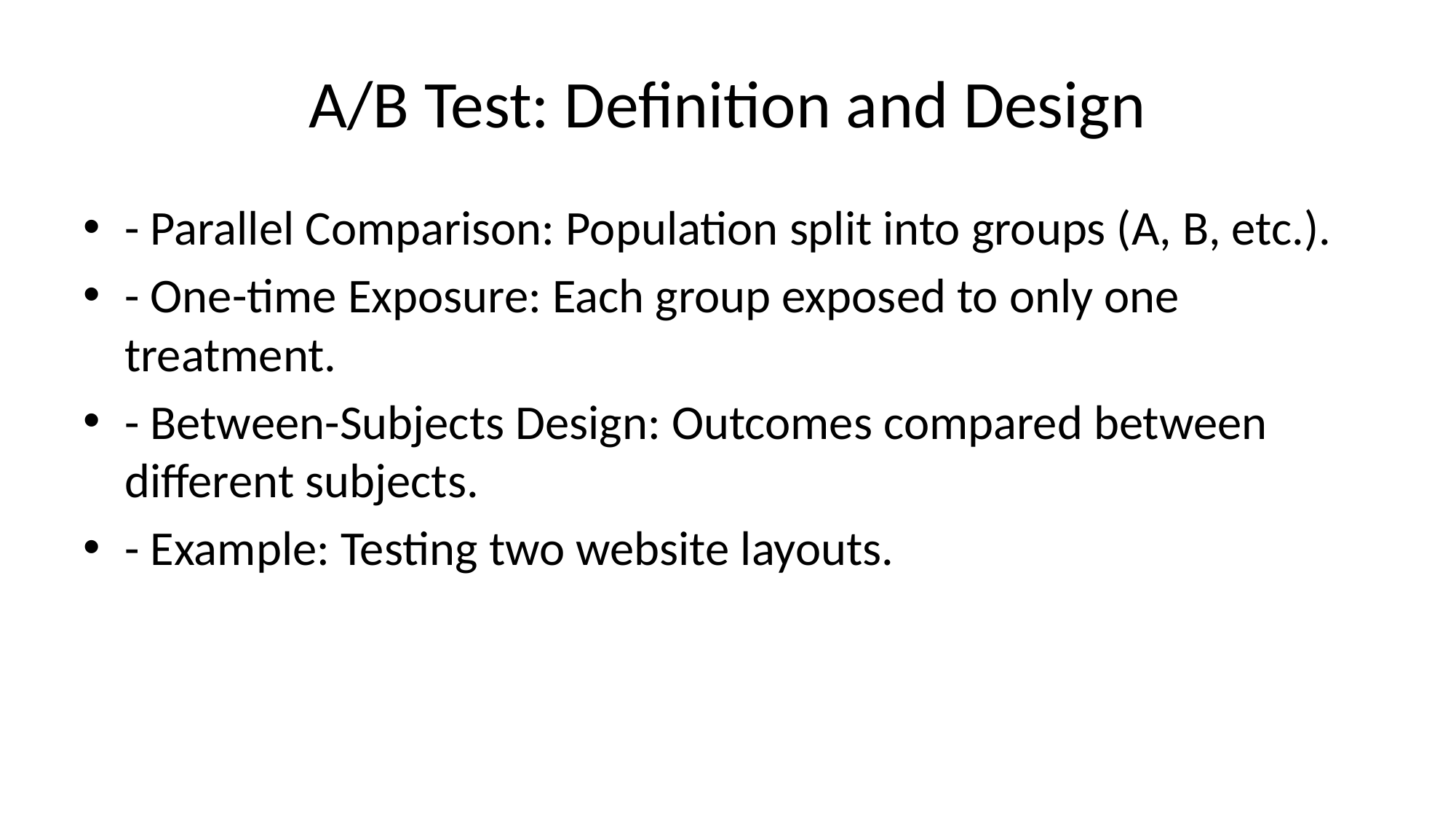

# A/B Test: Definition and Design
- Parallel Comparison: Population split into groups (A, B, etc.).
- One-time Exposure: Each group exposed to only one treatment.
- Between-Subjects Design: Outcomes compared between different subjects.
- Example: Testing two website layouts.